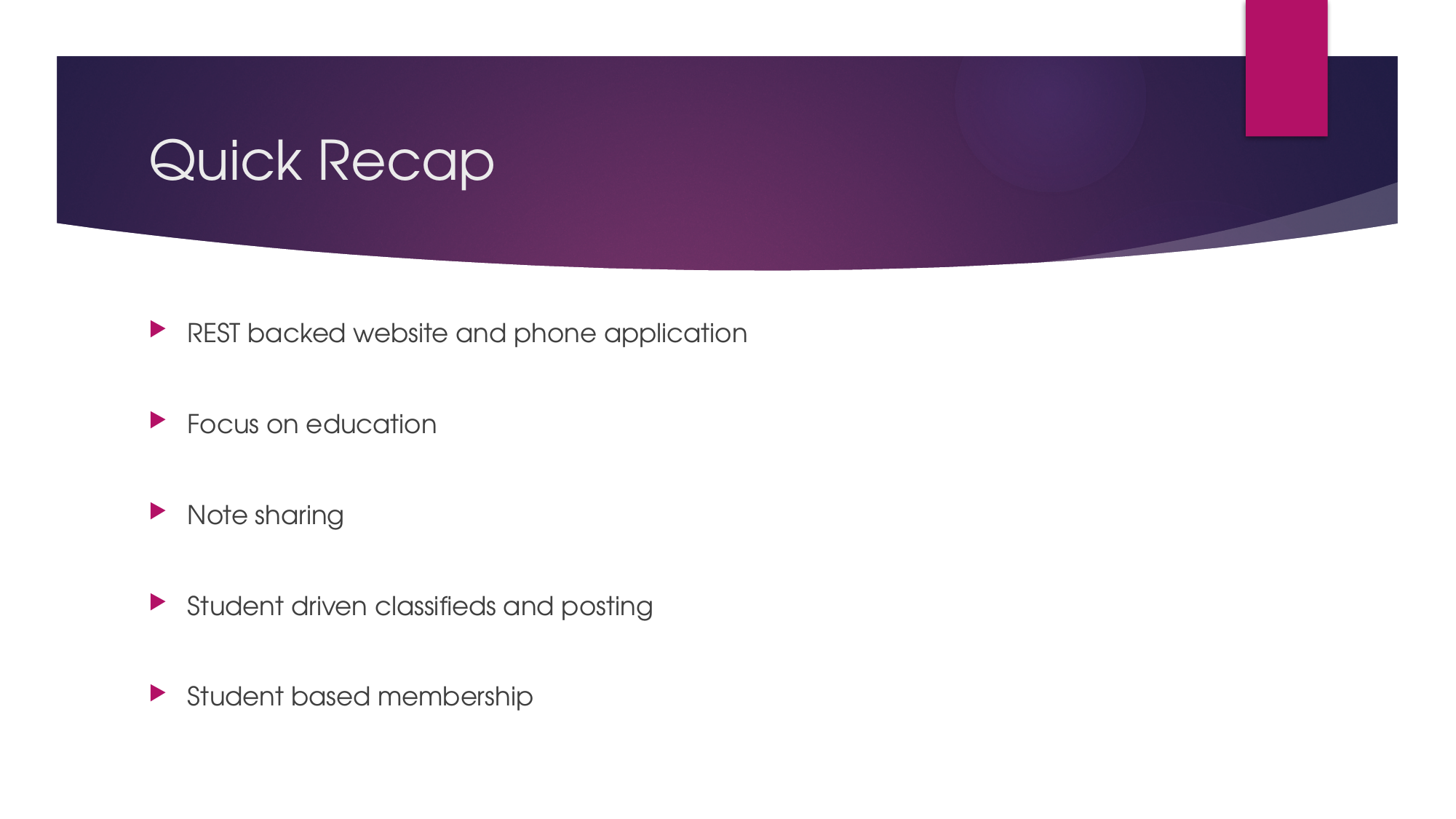

# Quick Recap
REST backed website and phone application

Focus on education

Note sharing

Student driven classifieds and posting

Student based membership